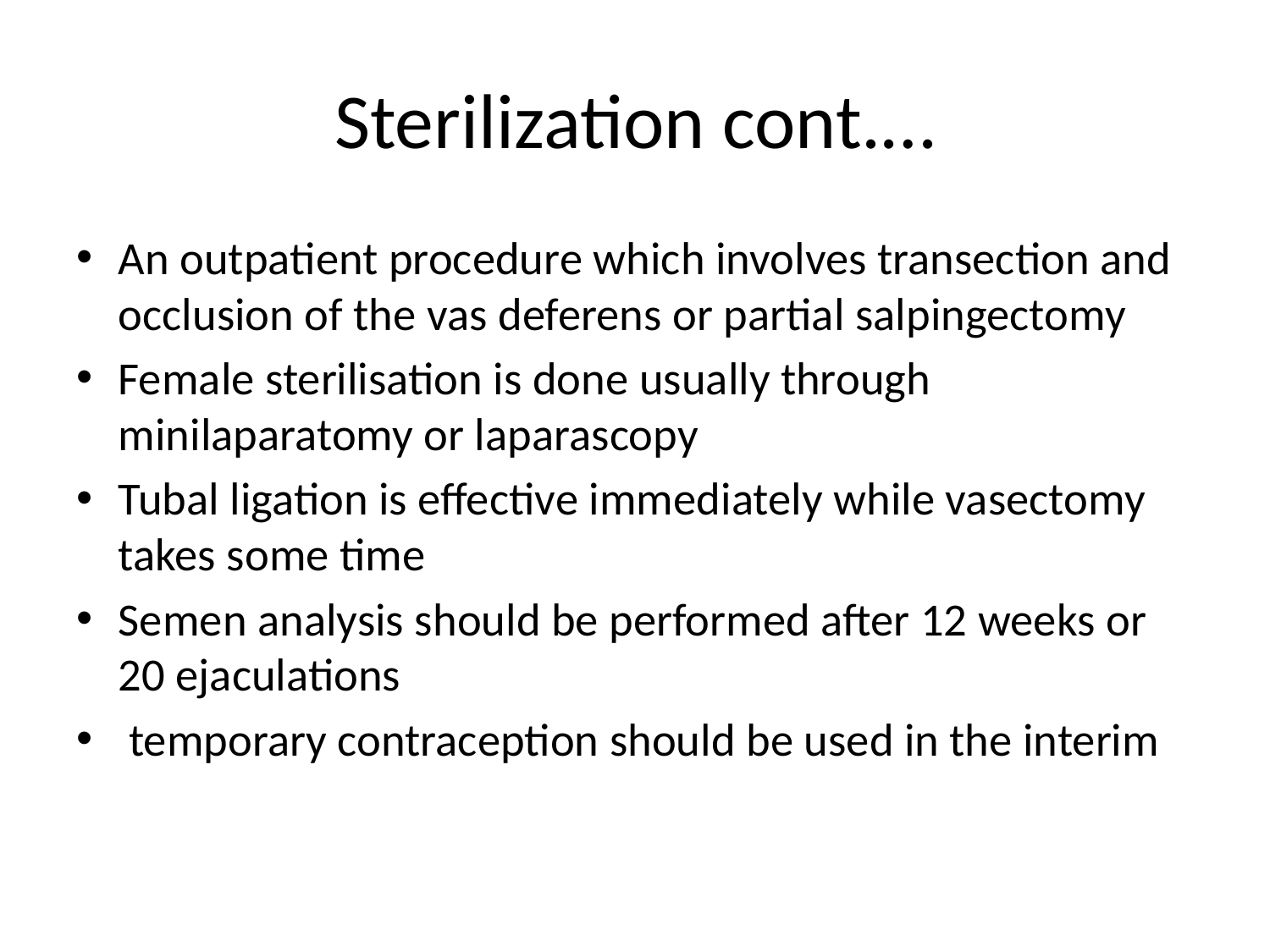

# Sterilization cont.…
An outpatient procedure which involves transection and occlusion of the vas deferens or partial salpingectomy
Female sterilisation is done usually through minilaparatomy or laparascopy
Tubal ligation is effective immediately while vasectomy takes some time
Semen analysis should be performed after 12 weeks or 20 ejaculations
 temporary contraception should be used in the interim